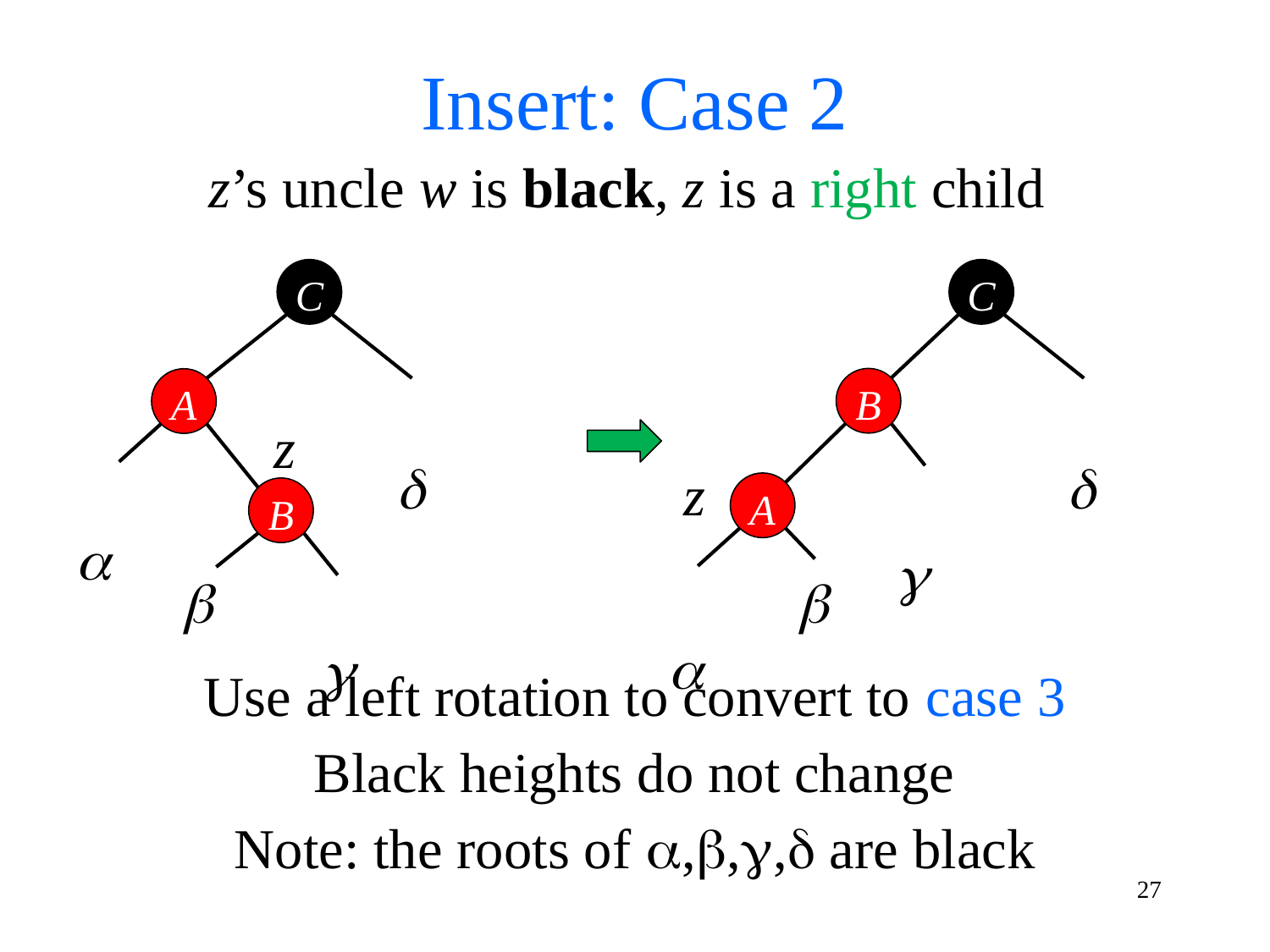

Insert: Case 2
z’s uncle w is black, z is a right child
C
A
 δ
z
 α
B
β
 γ
C
B
 δ
z
 γ
A
 α
β

Use a left rotation to convert to case 3
Black heights do not change
Note: the roots of α,β,γ,δ are black
27